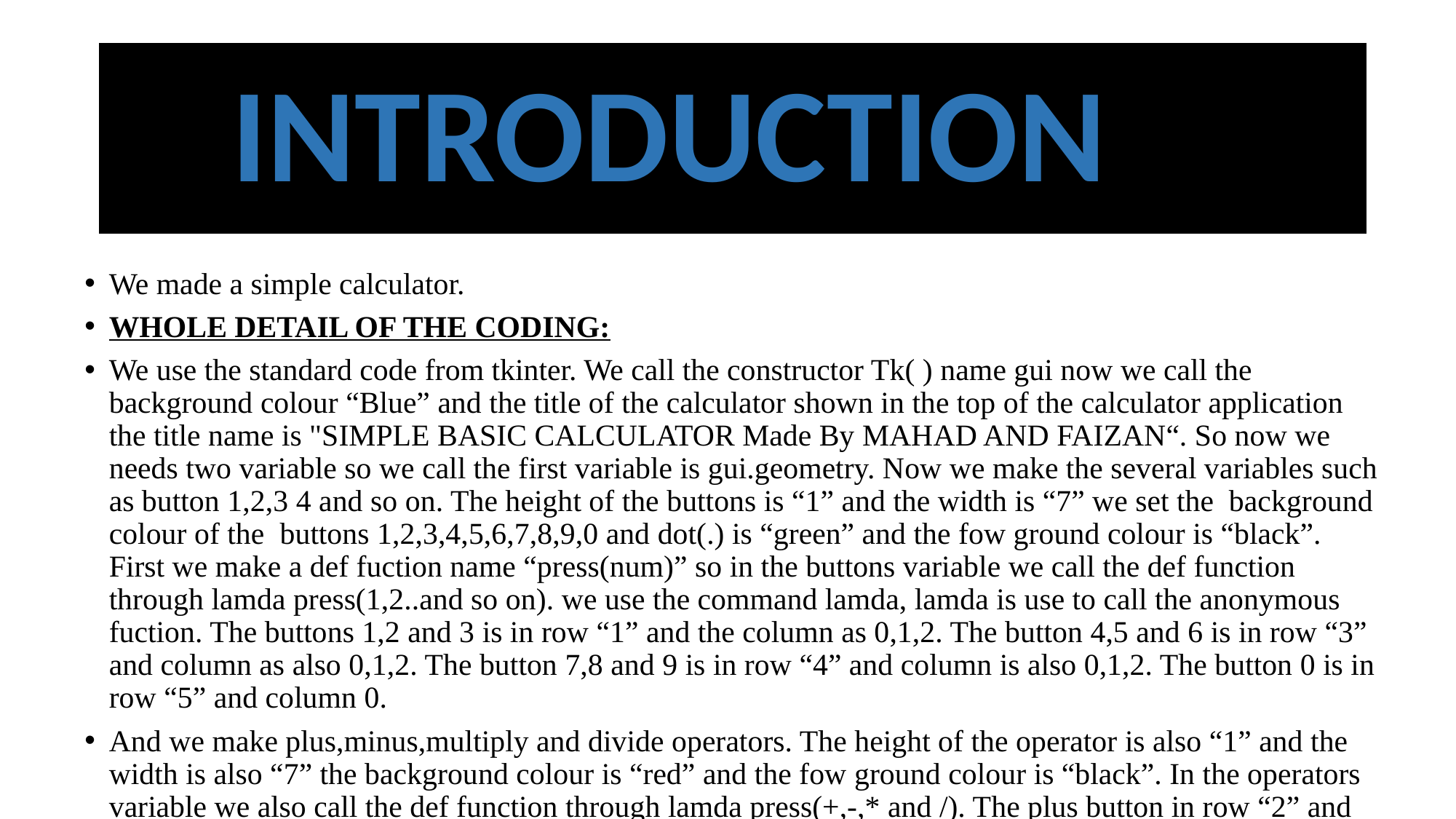

# INTRODUCTION
We made a simple calculator.
WHOLE DETAIL OF THE CODING:
We use the standard code from tkinter. We call the constructor Tk( ) name gui now we call the background colour “Blue” and the title of the calculator shown in the top of the calculator application the title name is "SIMPLE BASIC CALCULATOR Made By MAHAD AND FAIZAN“. So now we needs two variable so we call the first variable is gui.geometry. Now we make the several variables such as button 1,2,3 4 and so on. The height of the buttons is “1” and the width is “7” we set the  background colour of the  buttons 1,2,3,4,5,6,7,8,9,0 and dot(.) is “green” and the fow ground colour is “black”.  First we make a def fuction name “press(num)” so in the buttons variable we call the def function through lamda press(1,2..and so on). we use the command lamda, lamda is use to call the anonymous fuction. The buttons 1,2 and 3 is in row “1” and the column as 0,1,2. The button 4,5 and 6 is in row “3” and column as also 0,1,2. The button 7,8 and 9 is in row “4” and column is also 0,1,2. The button 0 is in row “5” and column 0.
And we make plus,minus,multiply and divide operators. The height of the operator is also “1” and the width is also “7” the background colour is “red” and the fow ground colour is “black”. In the operators variable we also call the def function through lamda press(+,-,* and /). The plus button in row “2” and column “3”. The minus button in row “3” column “3”.